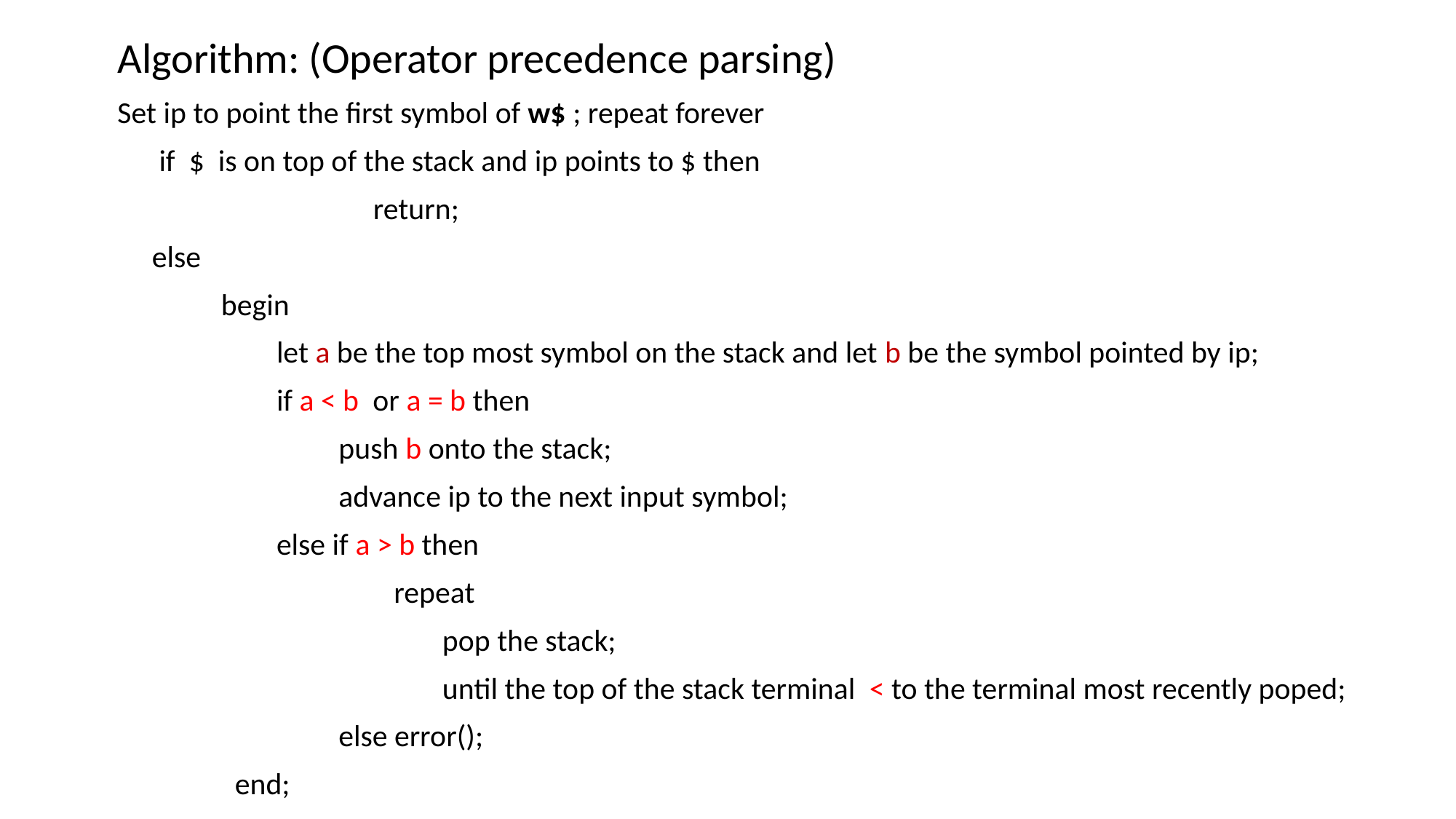

Algorithm: (Operator precedence parsing)
Set ip to point the first symbol of w$ ; repeat forever
      if  $  is on top of the stack and ip points to $ then
                                     return;
     else
               begin
                       let a be the top most symbol on the stack and let b be the symbol pointed by ip;
                       if a < b  or a = b then
                                push b onto the stack;
                                advance ip to the next input symbol;
                       else if a > b then
                                        repeat
                                               pop the stack;
                                               until the top of the stack terminal  < to the terminal most recently poped;
                                else error();
                 end;